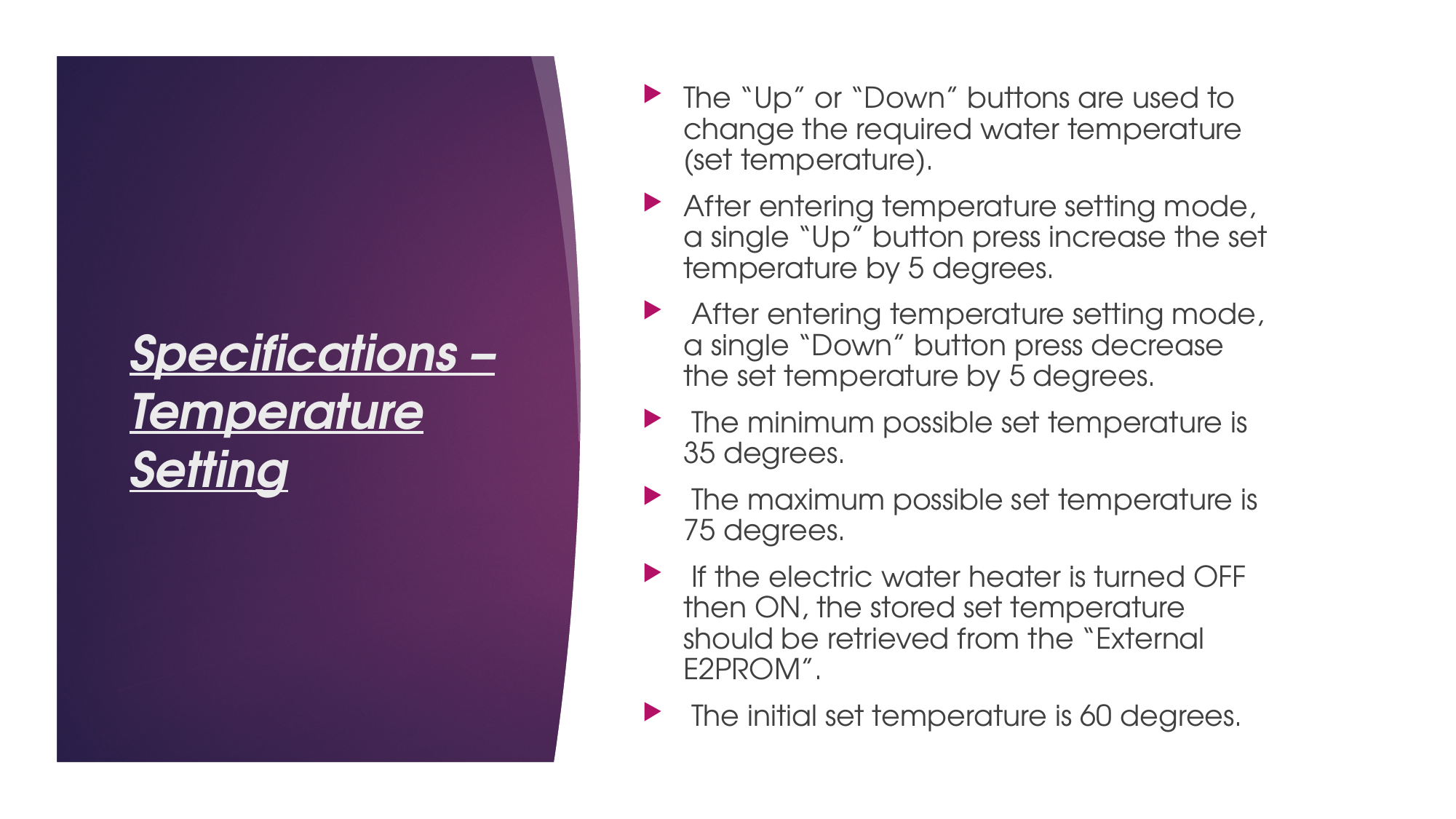

The “Up” or “Down” buttons are used to change the required water temperature (set temperature).
After entering temperature setting mode, a single “Up” button press increase the set temperature by 5 degrees.
 After entering temperature setting mode, a single “Down” button press decrease the set temperature by 5 degrees.
 The minimum possible set temperature is 35 degrees.
 The maximum possible set temperature is 75 degrees.
 If the electric water heater is turned OFF then ON, the stored set temperature should be retrieved from the “External E2PROM”.
 The initial set temperature is 60 degrees.
# Specifications –Temperature Setting